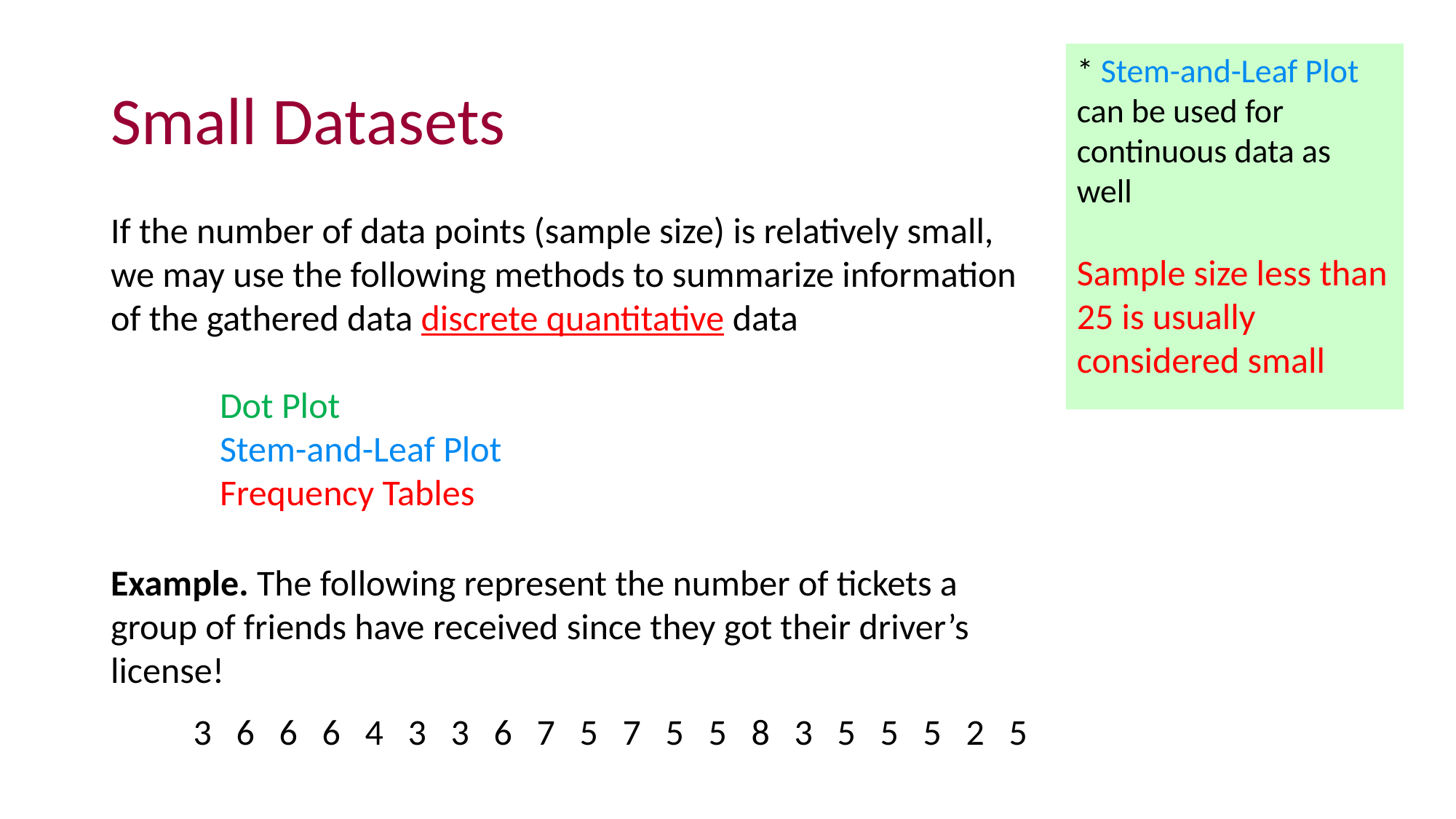

# Small Datasets
* Stem-and-Leaf Plot can be used for continuous data as well

Sample size less than 25 is usually considered small
If the number of data points (sample size) is relatively small, we may use the following methods to summarize information of the gathered data discrete quantitative data

	Dot Plot
	Stem-and-Leaf Plot
	Frequency Tables
Example. The following represent the number of tickets a group of friends have received since they got their driver’s license!
3   6   6   6   4   3   3   6   7   5   7   5   5   8   3   5   5   5   2   5